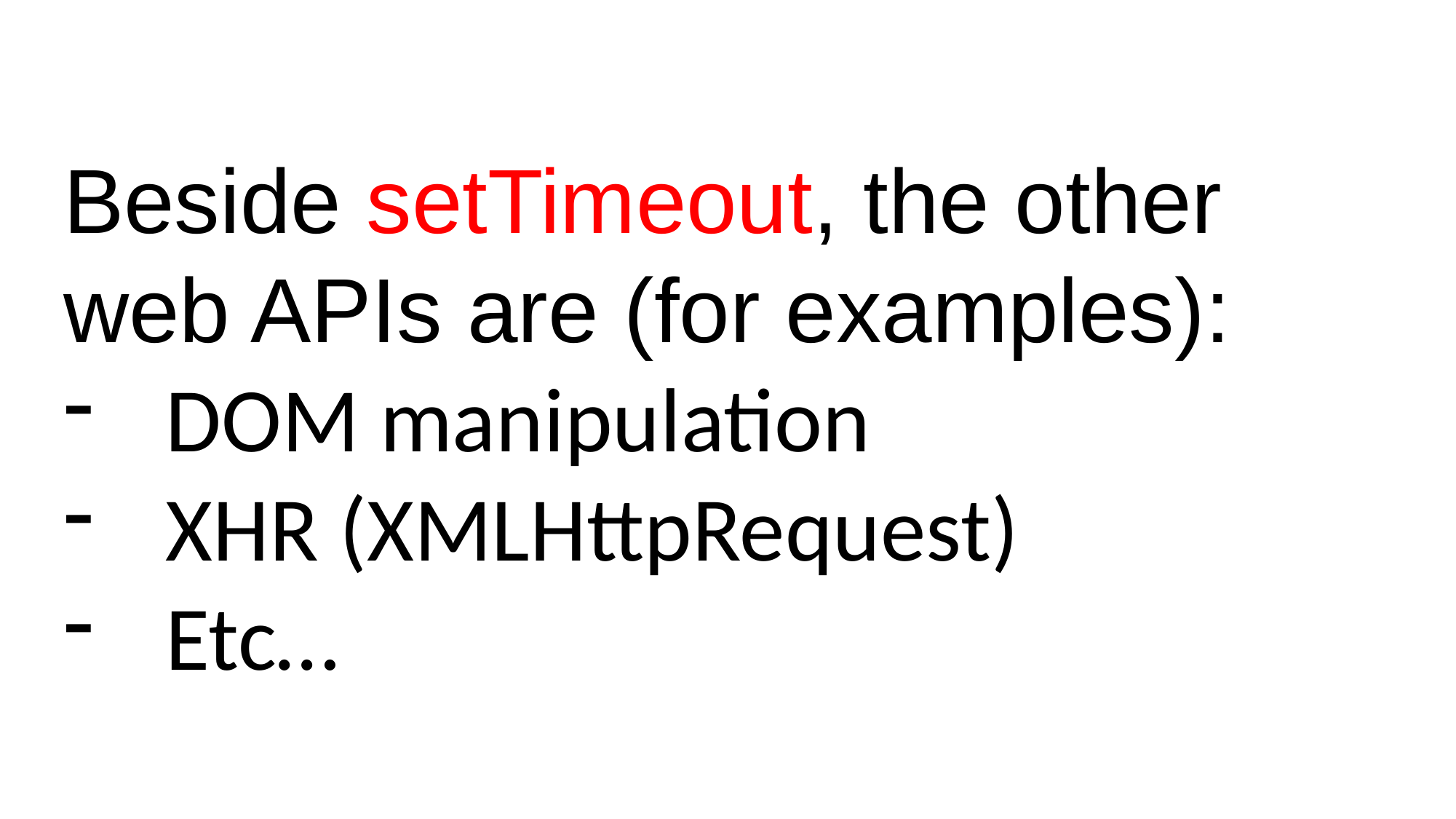

Beside setTimeout, the other web APIs are (for examples):
DOM manipulation
XHR (XMLHttpRequest)
Etc…